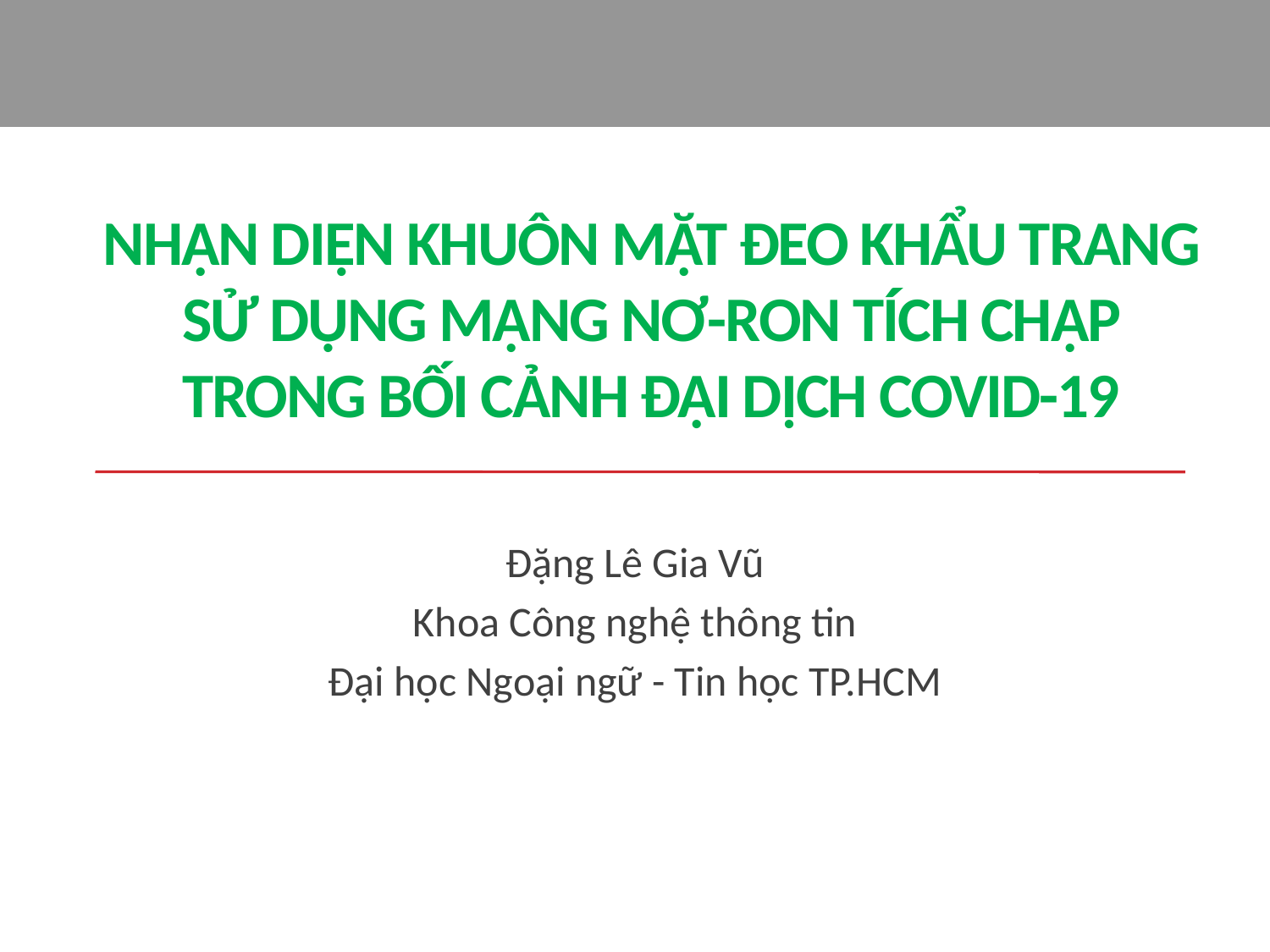

# NHẬN DIỆN KHUÔN MẶT ĐEO KHẨU TRANG SỬ DỤNG MẠNG NƠ-RON TÍCH CHẬP TRONG BỐI CẢNH ĐẠI DỊCH COVID-19
Đặng Lê Gia Vũ
Khoa Công nghệ thông tin
Đại học Ngoại ngữ - Tin học TP.HCM